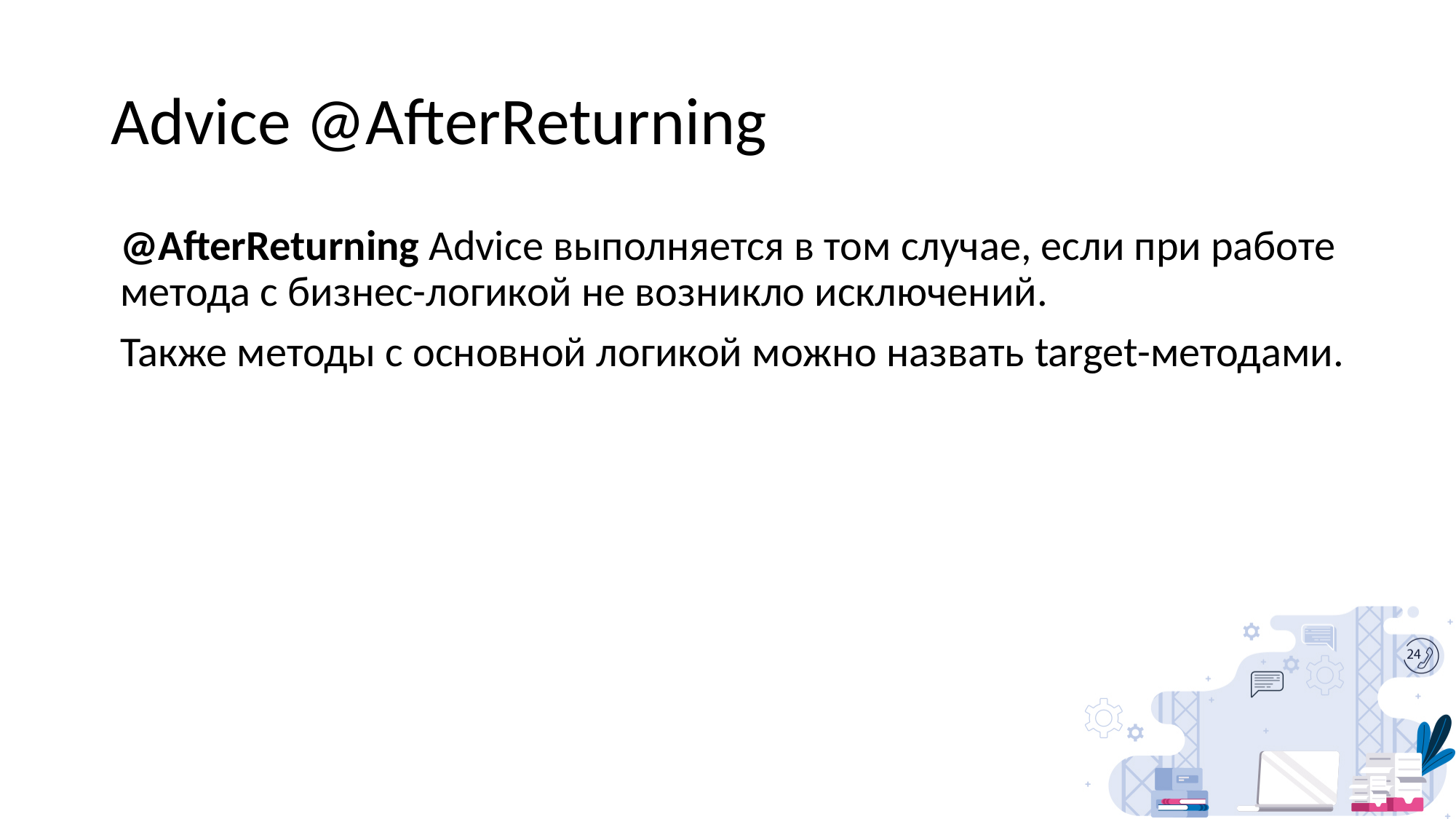

# Advice @AfterReturning
@AfterReturning Advice выполняется в том случае, если при работе метода c бизнес-логикой не возникло исключений.
Также методы с основной логикой можно назвать target-методами.